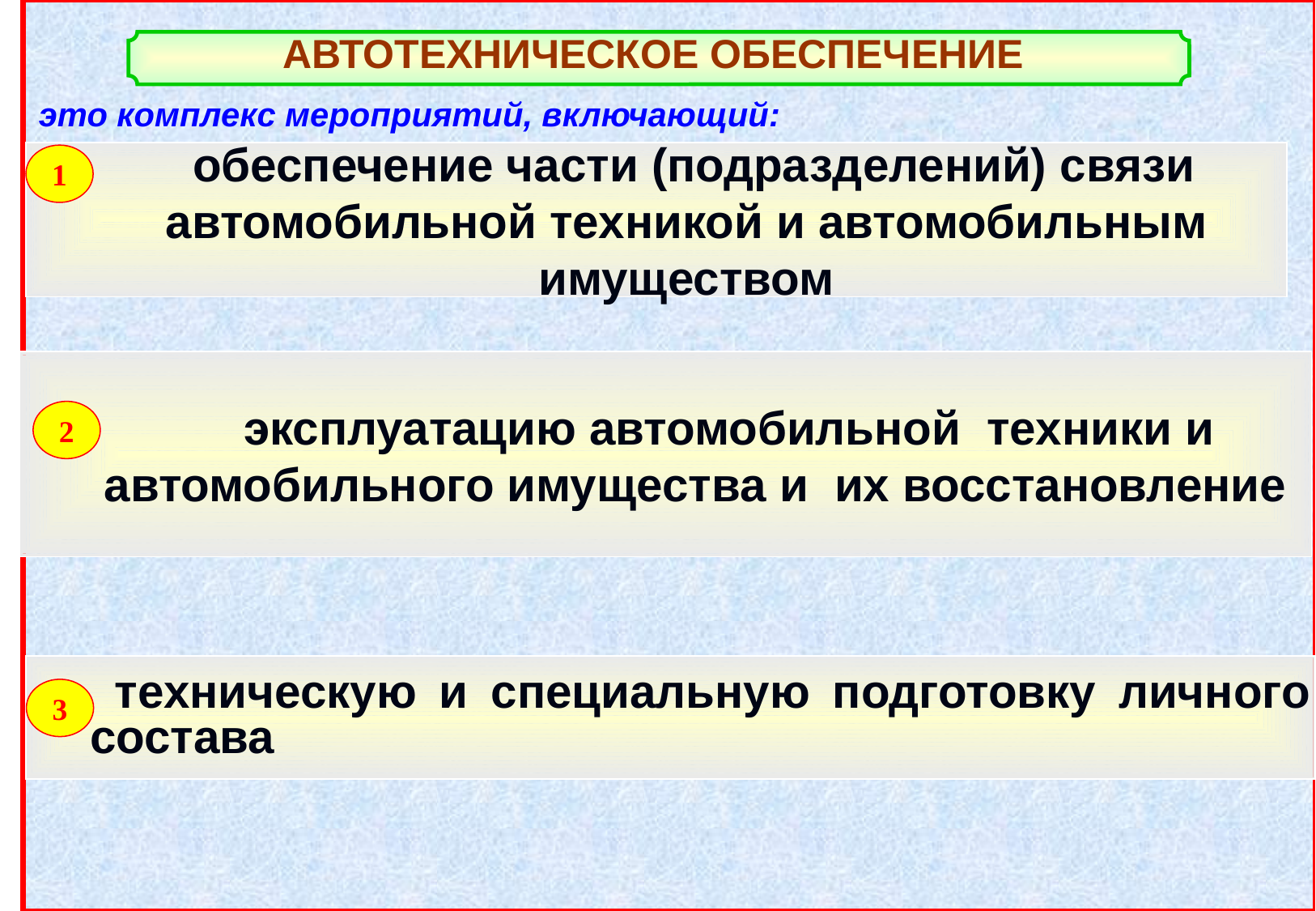

АВТОТЕХНИЧЕСКОЕ ОБЕСПЕЧЕНИЕ
это комплекс мероприятий, включающий:
 обеспечение части (подразделений) связи автомобильной техникой и автомобильным имуществом
1
     эксплуатацию автомобильной  техники и автомобильного имущества и  их восстановление
2
 техническую и специальную подготовку личного состава
3